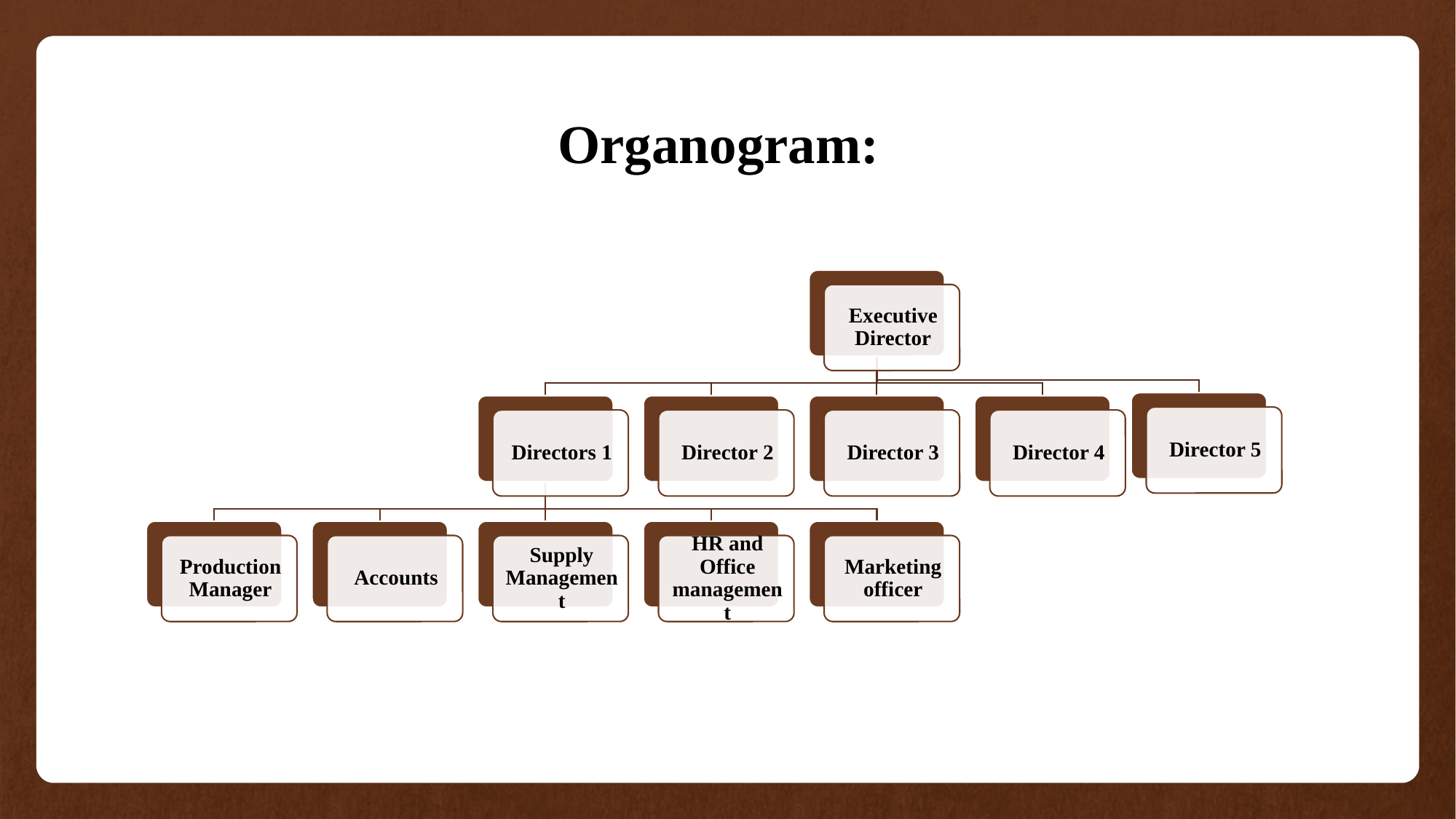

Organogram:
Executive Director
Directors 1
Production Manager
Accounts
Supply Management
HR and Office management
Marketing officer
Director 2
Director 3
Director 4
Director 5